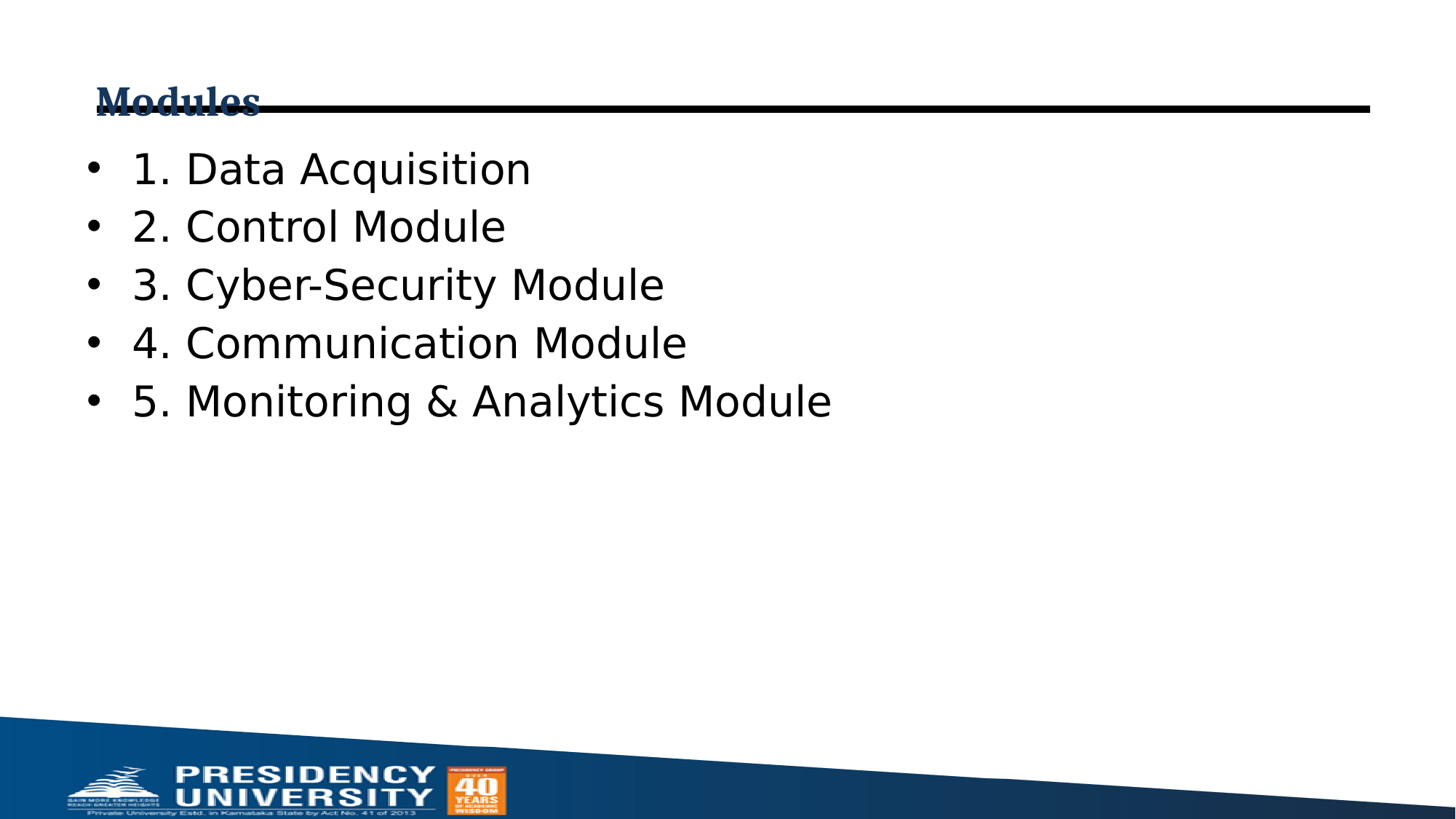

# Modules
1. Data Acquisition
2. Control Module
3. Cyber-Security Module
4. Communication Module
5. Monitoring & Analytics Module